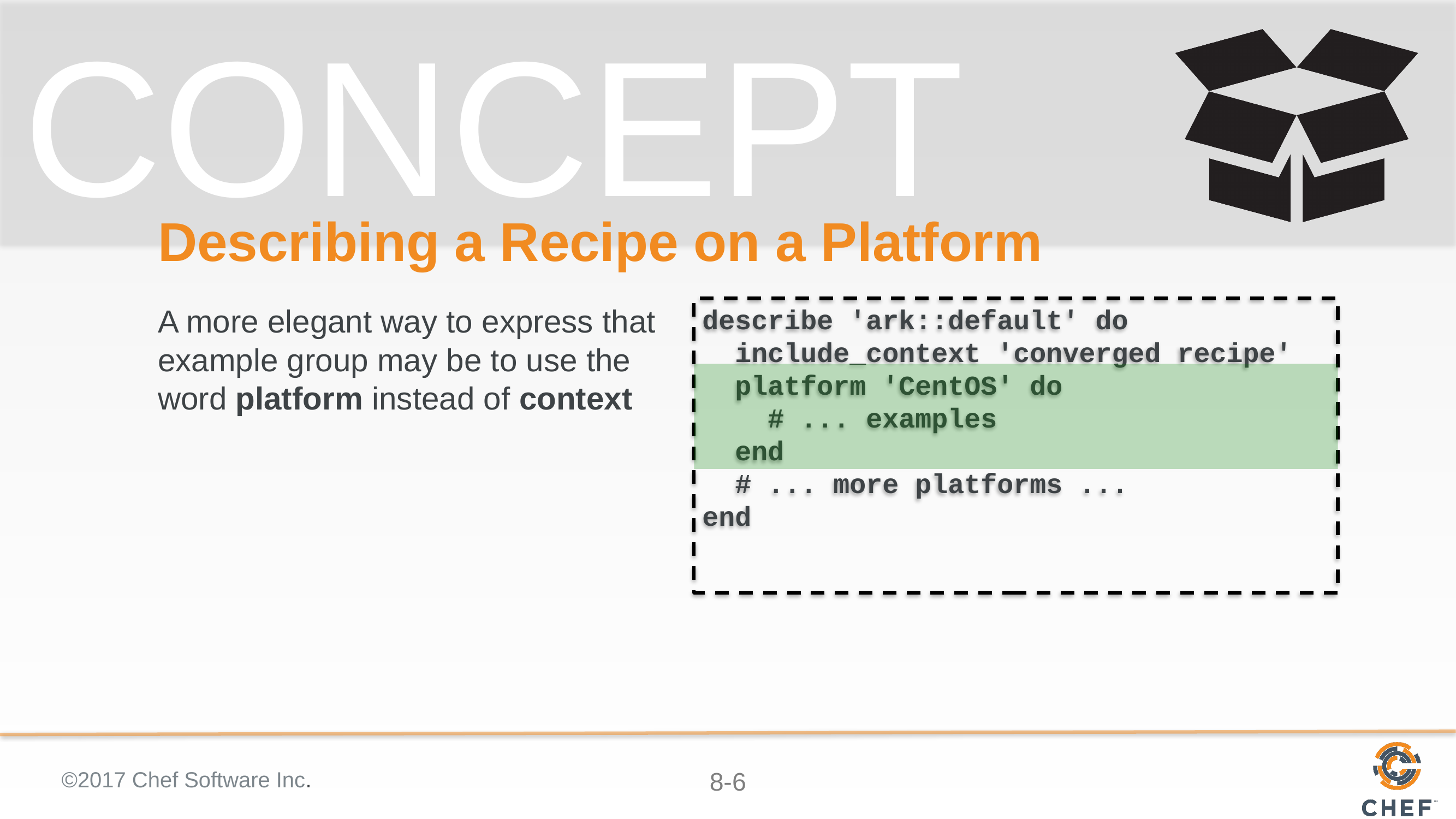

# Describing a Recipe on a Platform
A more elegant way to express that example group may be to use the word platform instead of context
describe 'ark::default' do
  include_context 'converged recipe'
  platform 'CentOS' do
    # ... examples
  end
  # ... more platforms ...
end